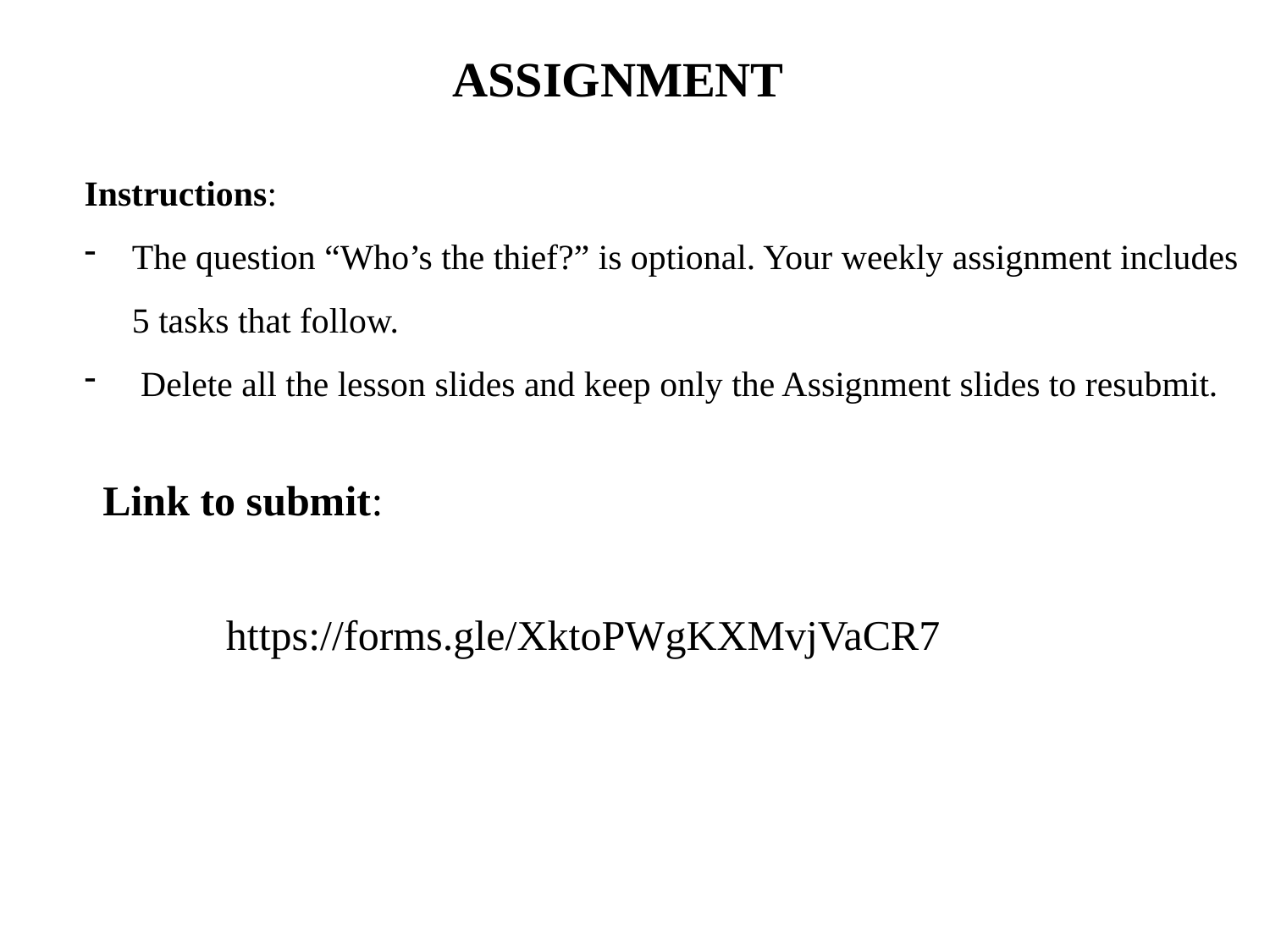

# ASSIGNMENT
Instructions:
The question “Who’s the thief?” is optional. Your weekly assignment includes 5 tasks that follow.
 Delete all the lesson slides and keep only the Assignment slides to resubmit.
Link to submit:
https://forms.gle/XktoPWgKXMvjVaCR7